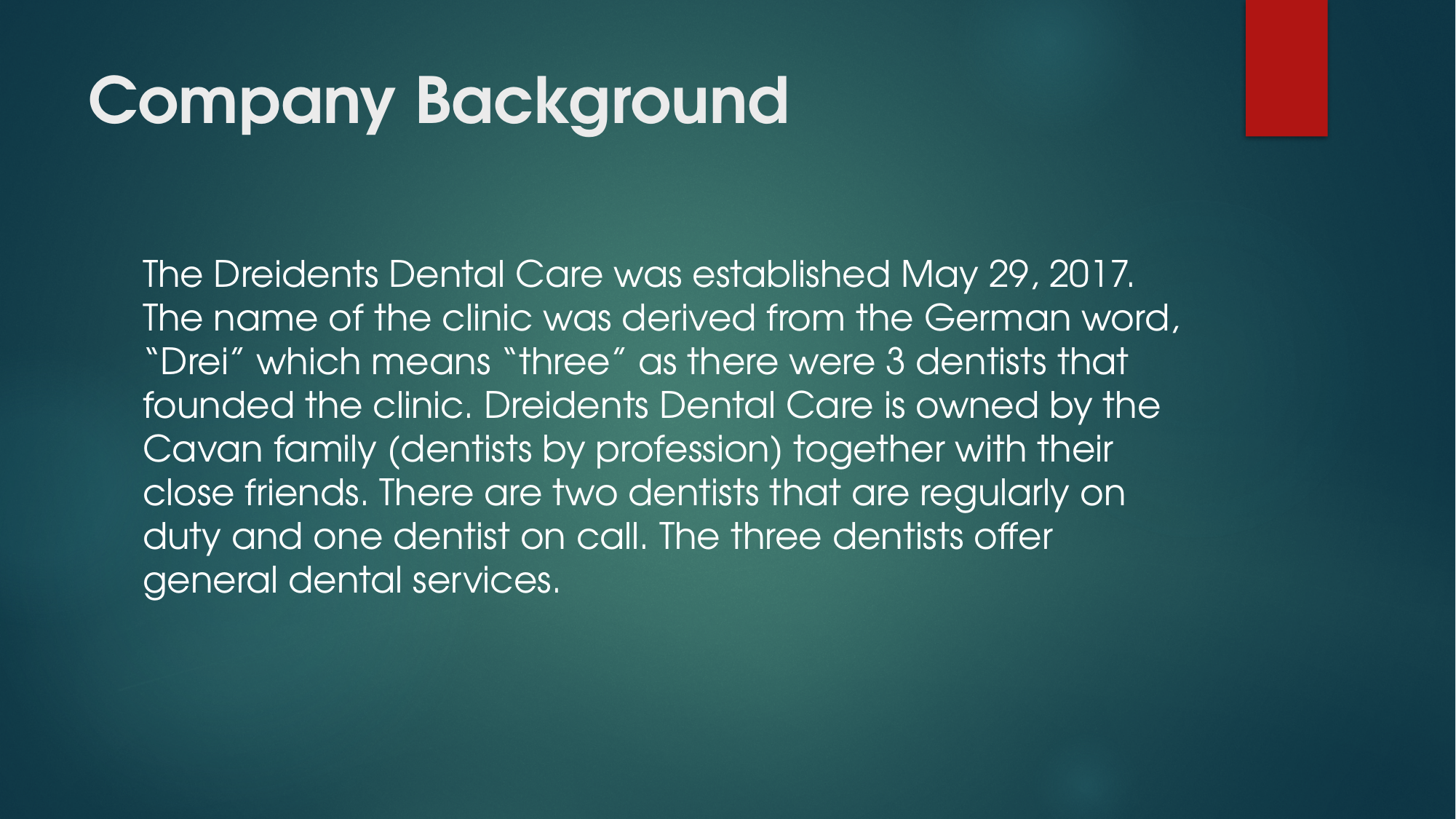

# Company Background
The Dreidents Dental Care was established May 29, 2017. The name of the clinic was derived from the German word, “Drei” which means “three” as there were 3 dentists that founded the clinic. Dreidents Dental Care is owned by the Cavan family (dentists by profession) together with their close friends. There are two dentists that are regularly on duty and one dentist on call. The three dentists offer general dental services.